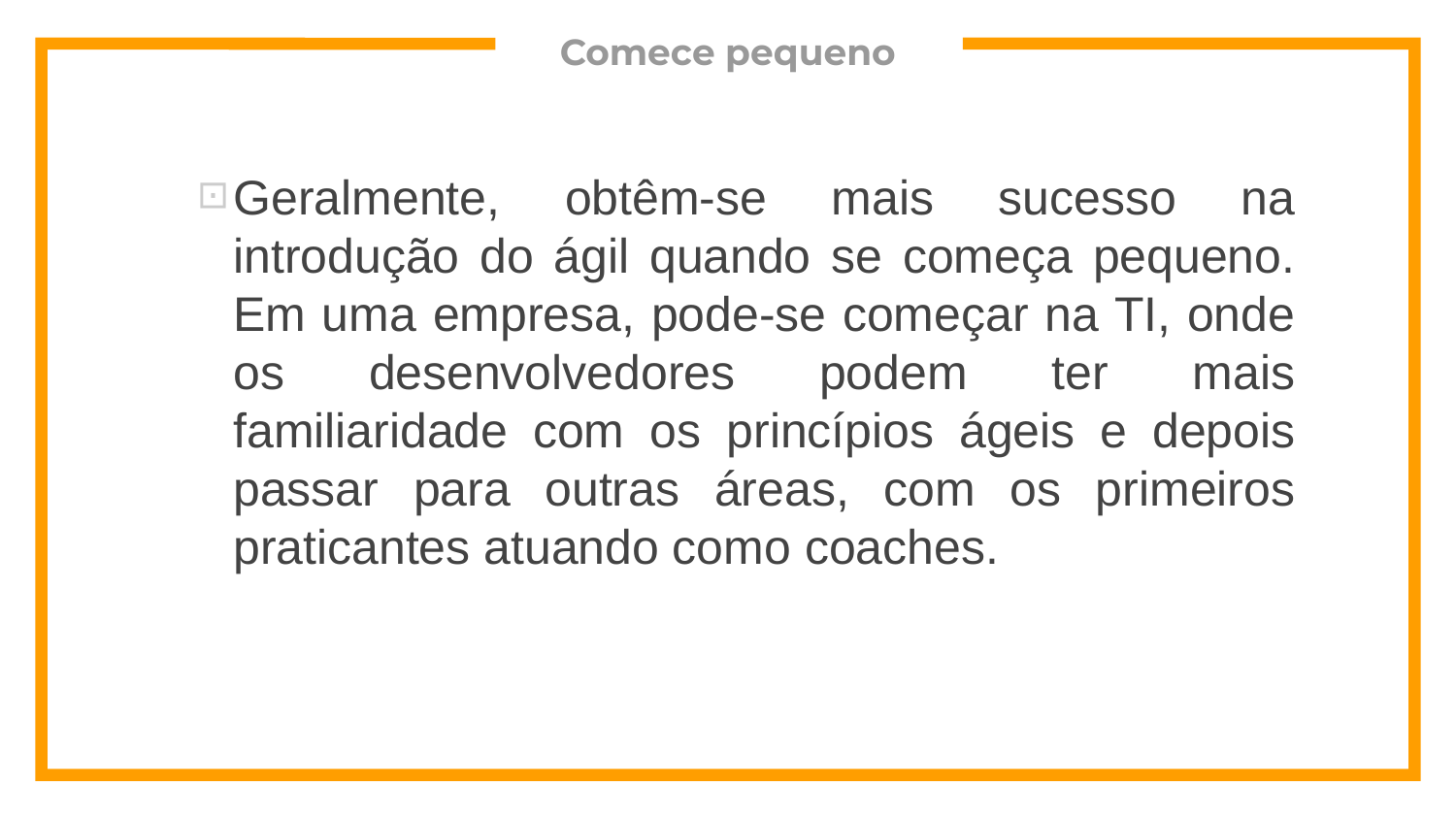

# Comece pequeno
Geralmente, obtêm-se mais sucesso na introdução do ágil quando se começa pequeno. Em uma empresa, pode-se começar na TI, onde os desenvolvedores podem ter mais familiaridade com os princípios ágeis e depois passar para outras áreas, com os primeiros praticantes atuando como coaches.